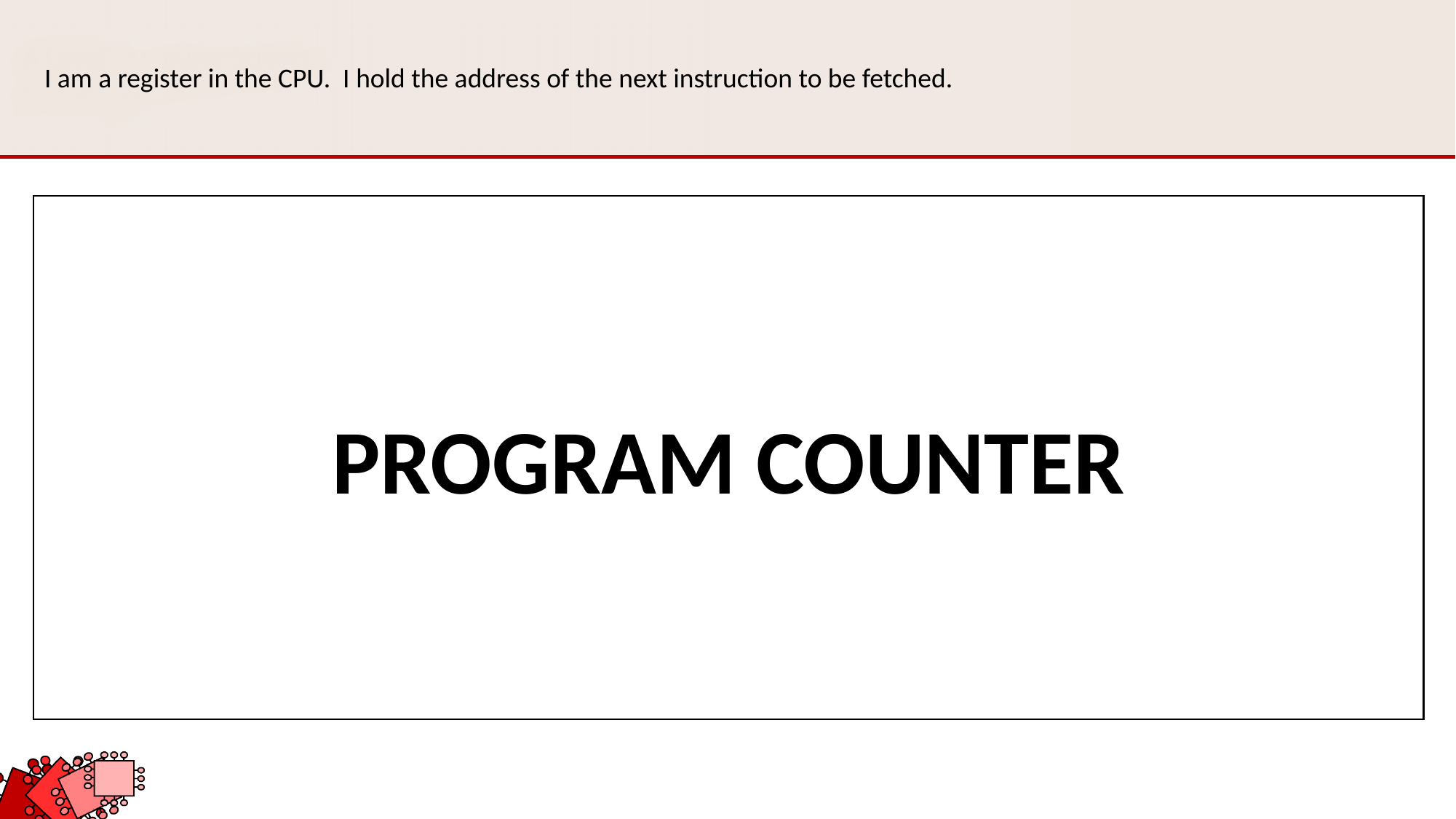

I am a register in the CPU.  I hold the address of the next instruction to be fetched.
PROGRAM COUNTER